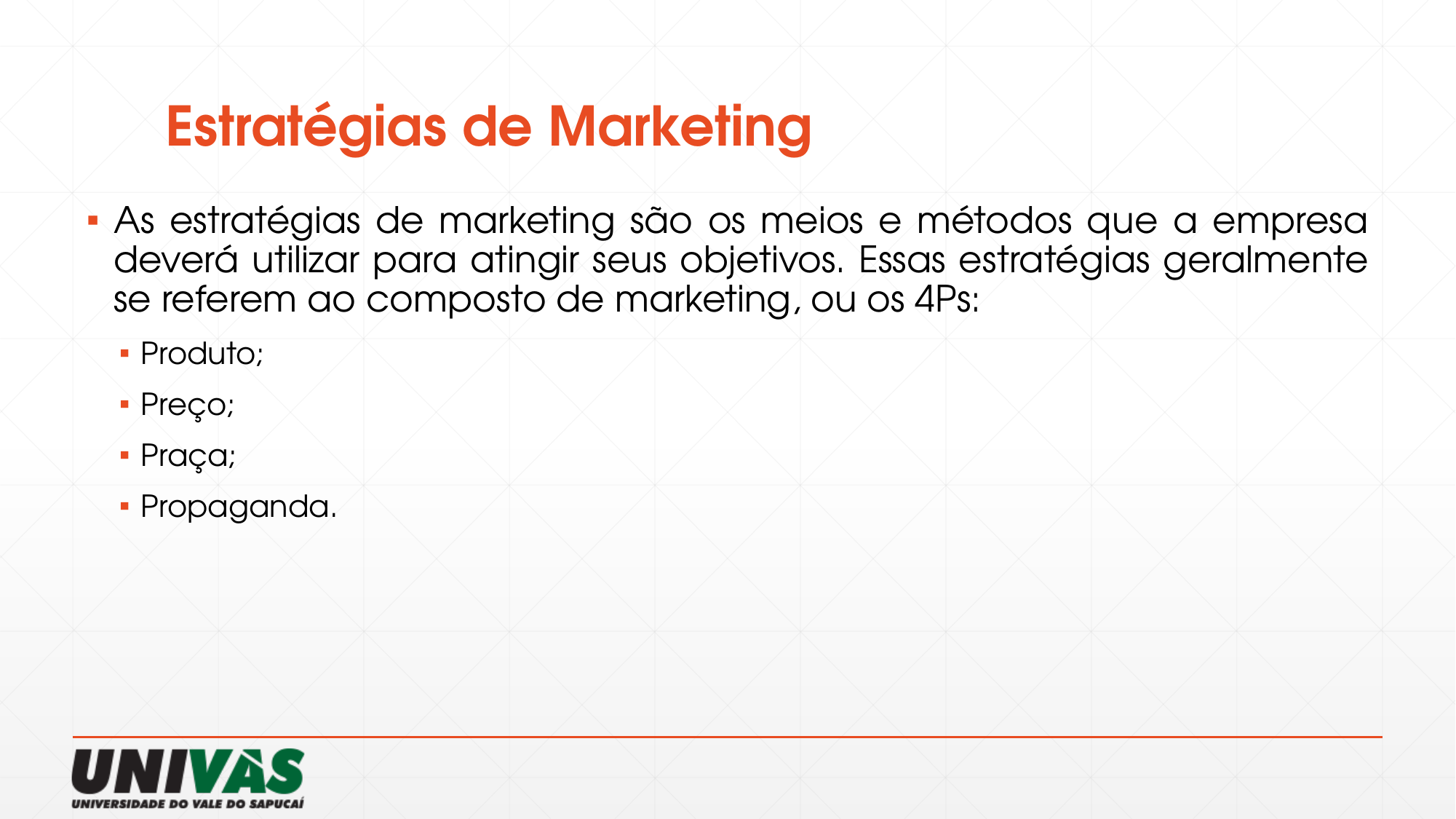

# Estratégias de Marketing
As estratégias de marketing são os meios e métodos que a empresa deverá utilizar para atingir seus objetivos. Essas estratégias geralmente se referem ao composto de marketing, ou os 4Ps:
Produto;
Preço;
Praça;
Propaganda.